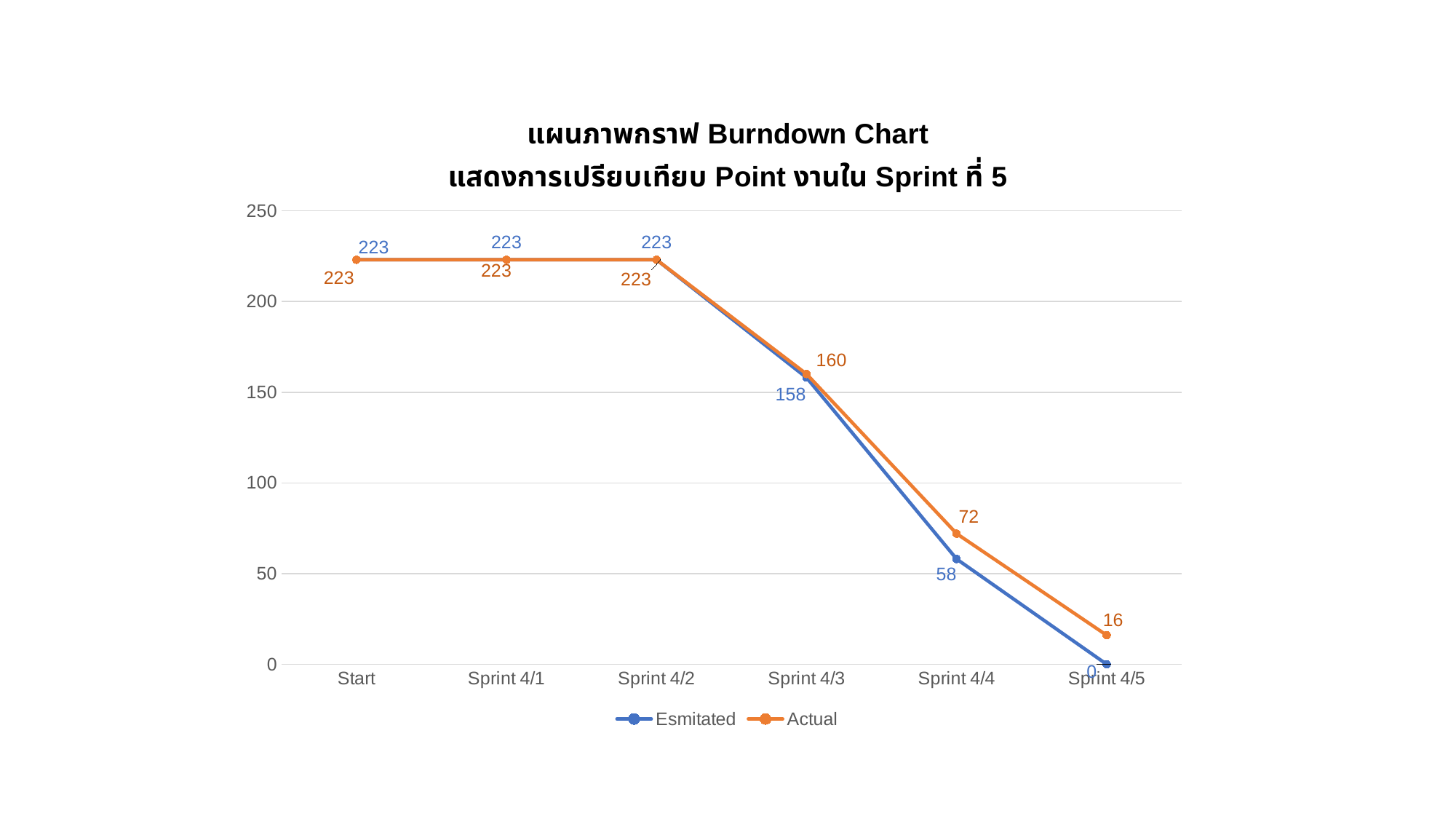

### Chart: แผนภาพกราฟ Burndown Chart
แสดงการเปรียบเทียบ Point งานใน Sprint ที่ 5

| Category | Esmitated | Actual |
|---|---|---|
| Start | 223.0 | 223.0 |
| Sprint 4/1 | 223.0 | 223.0 |
| Sprint 4/2 | 223.0 | 223.0 |
| Sprint 4/3 | 158.0 | 160.0 |
| Sprint 4/4 | 58.0 | 72.0 |
| Sprint 4/5 | 0.0 | 16.0 |